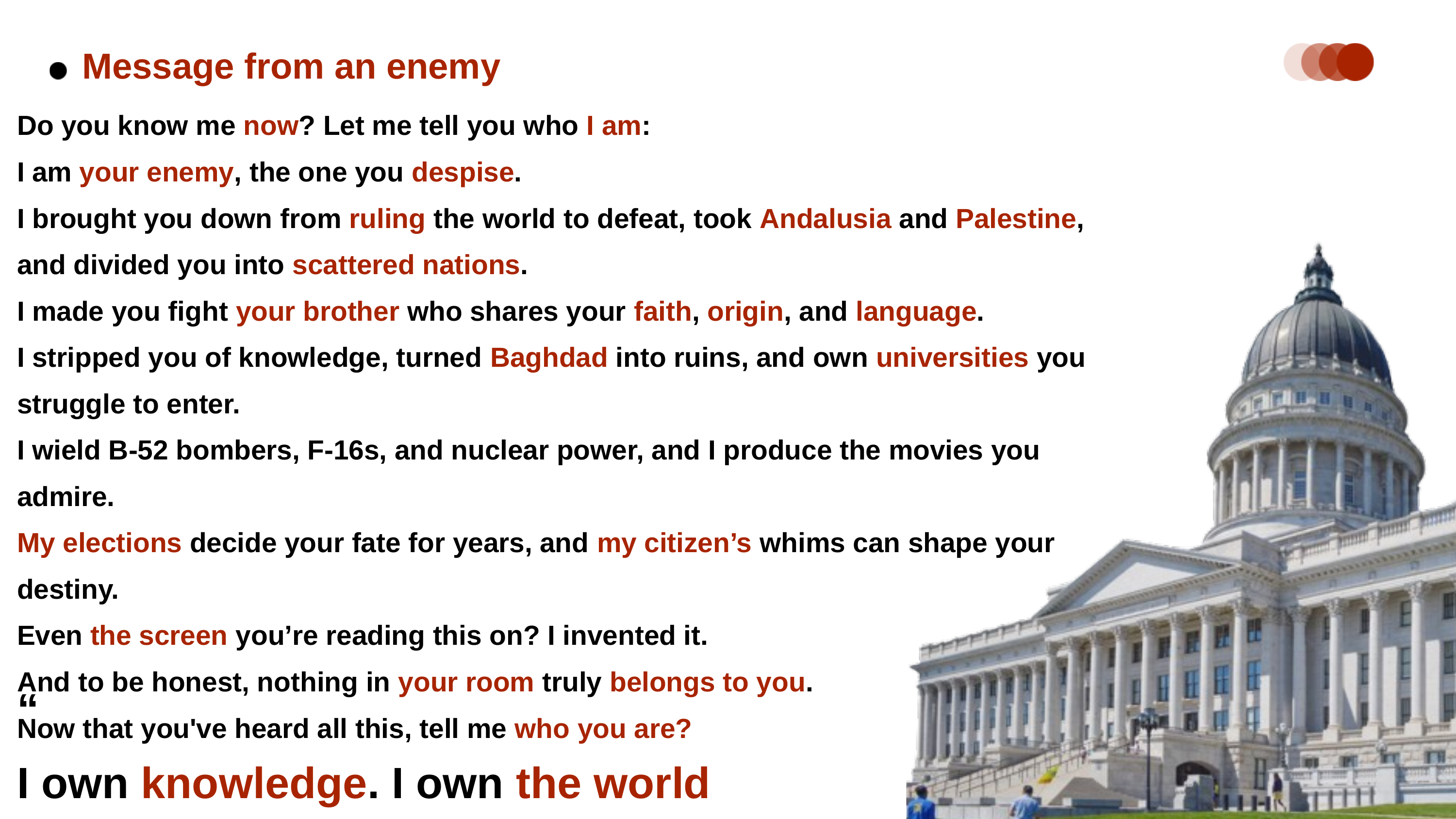

Message from an enemy

Do you know me now? Let me tell you who I am:
I am your enemy, the one you despise.
I brought you down from ruling the world to defeat, took Andalusia and Palestine, and divided you into scattered nations.
I made you fight your brother who shares your faith, origin, and language.
I stripped you of knowledge, turned Baghdad into ruins, and own universities you struggle to enter.
I wield B-52 bombers, F-16s, and nuclear power, and I produce the movies you admire.
My elections decide your fate for years, and my citizen’s whims can shape your destiny.
Even the screen you’re reading this on? I invented it.
And to be honest, nothing in your room truly belongs to you.
Now that you've heard all this, tell me who you are?

“
I own knowledge. I own the world
                                                              “